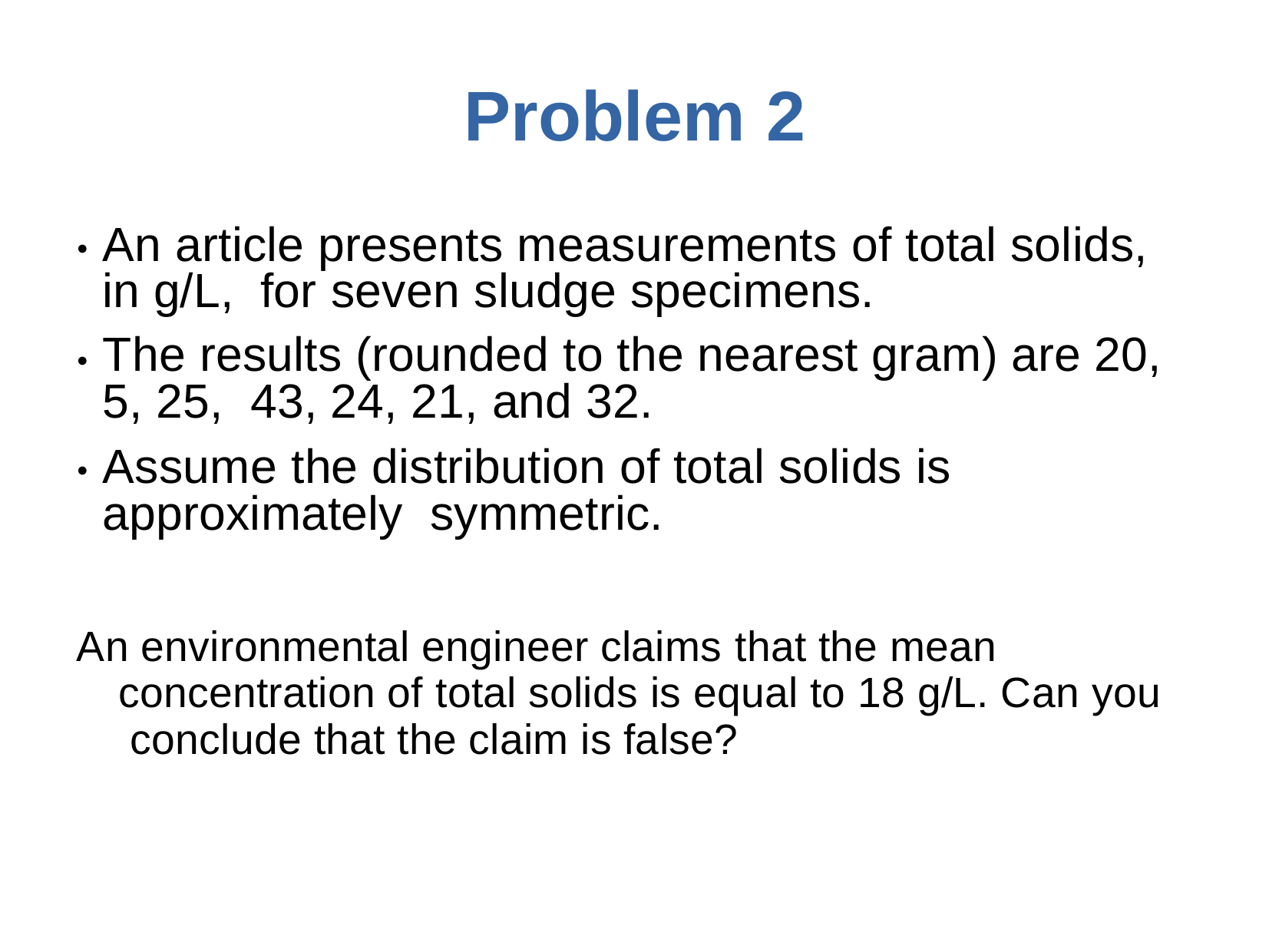

# Problem	2
An article presents measurements of total solids, in g/L,  for seven sludge specimens.
The results (rounded to the nearest gram) are 20, 5, 25,  43, 24, 21, and 32.
Assume the distribution of total solids is approximately  symmetric.
●
●
●
An environmental engineer claims that the mean  concentration of total solids is equal to 18 g/L. Can you  conclude that the claim is false?